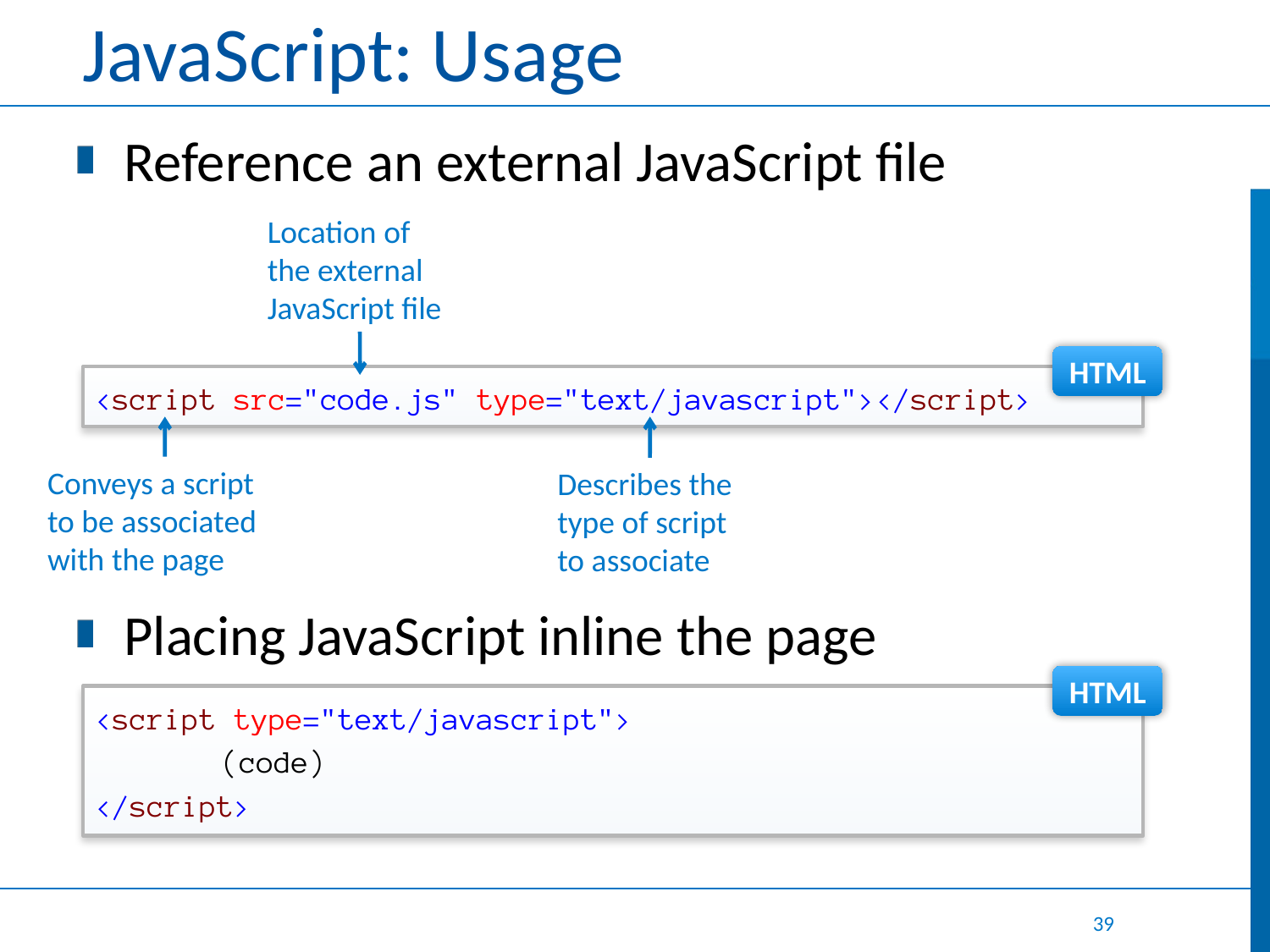

# JavaScript: Usage
Reference an external JavaScript file

Placing JavaScript inline the page
Location of the external
JavaScript file
HTML
<script src="code.js" type="text/javascript"></script>
Conveys a script to be associated with the page
Describes the type of script to associate
HTML
<script type="text/javascript">
	(code)
</script>
39